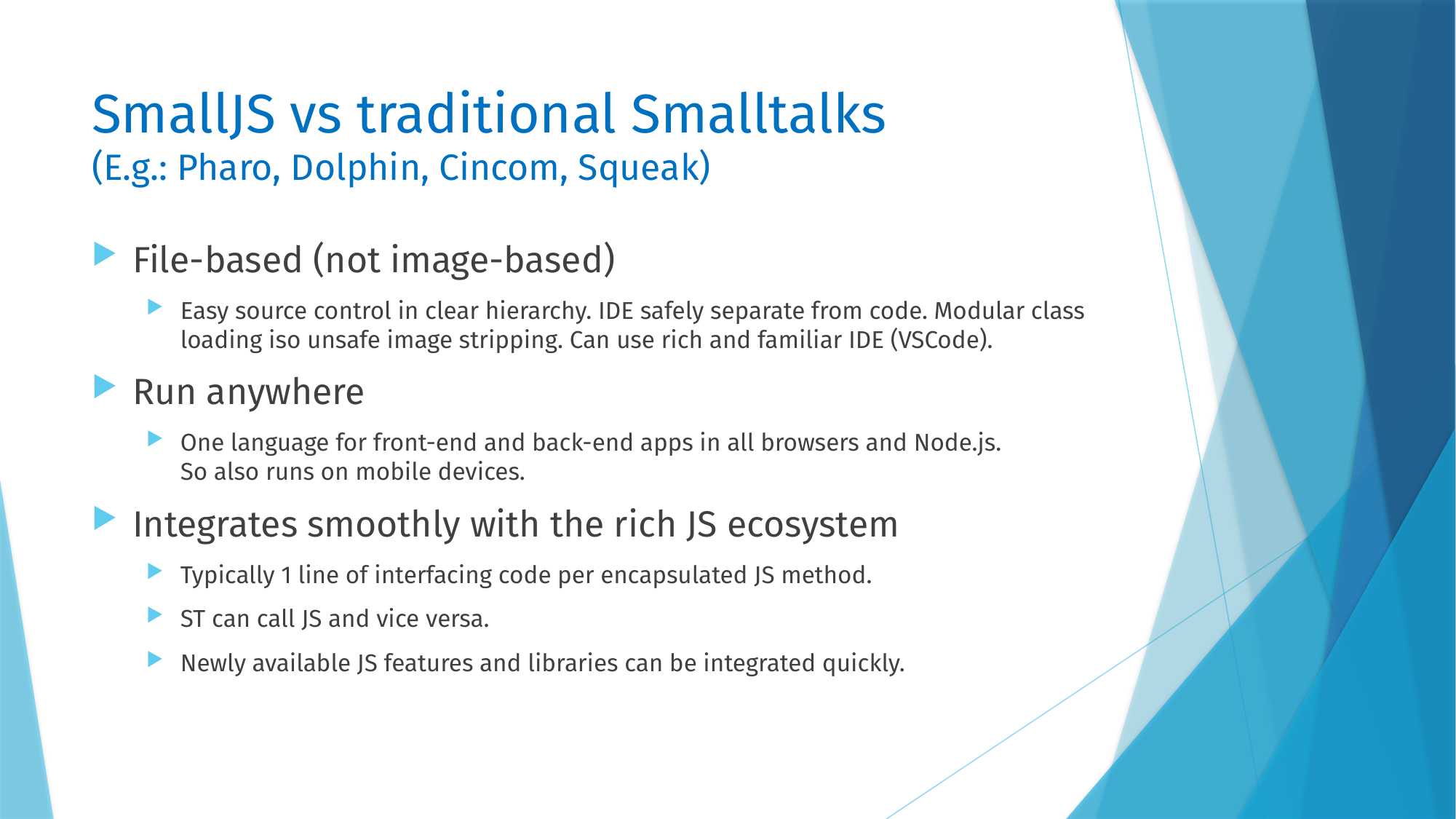

# SmallJS vs traditional Smalltalks (E.g.: Pharo, Dolphin, Cincom, Squeak)
File-based (not image-based)
Easy source control in clear hierarchy. IDE safely separate from code. Modular class loading iso unsafe image stripping. Can use rich and familiar IDE (VSCode).
Run anywhere
One language for front-end and back-end apps in all browsers and Node.js.
So also runs on mobile devices.
Integrates smoothly with the rich JS ecosystem
Typically 1 line of interfacing code per encapsulated JS method.
ST can call JS and vice versa.
Newly available JS features and libraries can be integrated quickly.